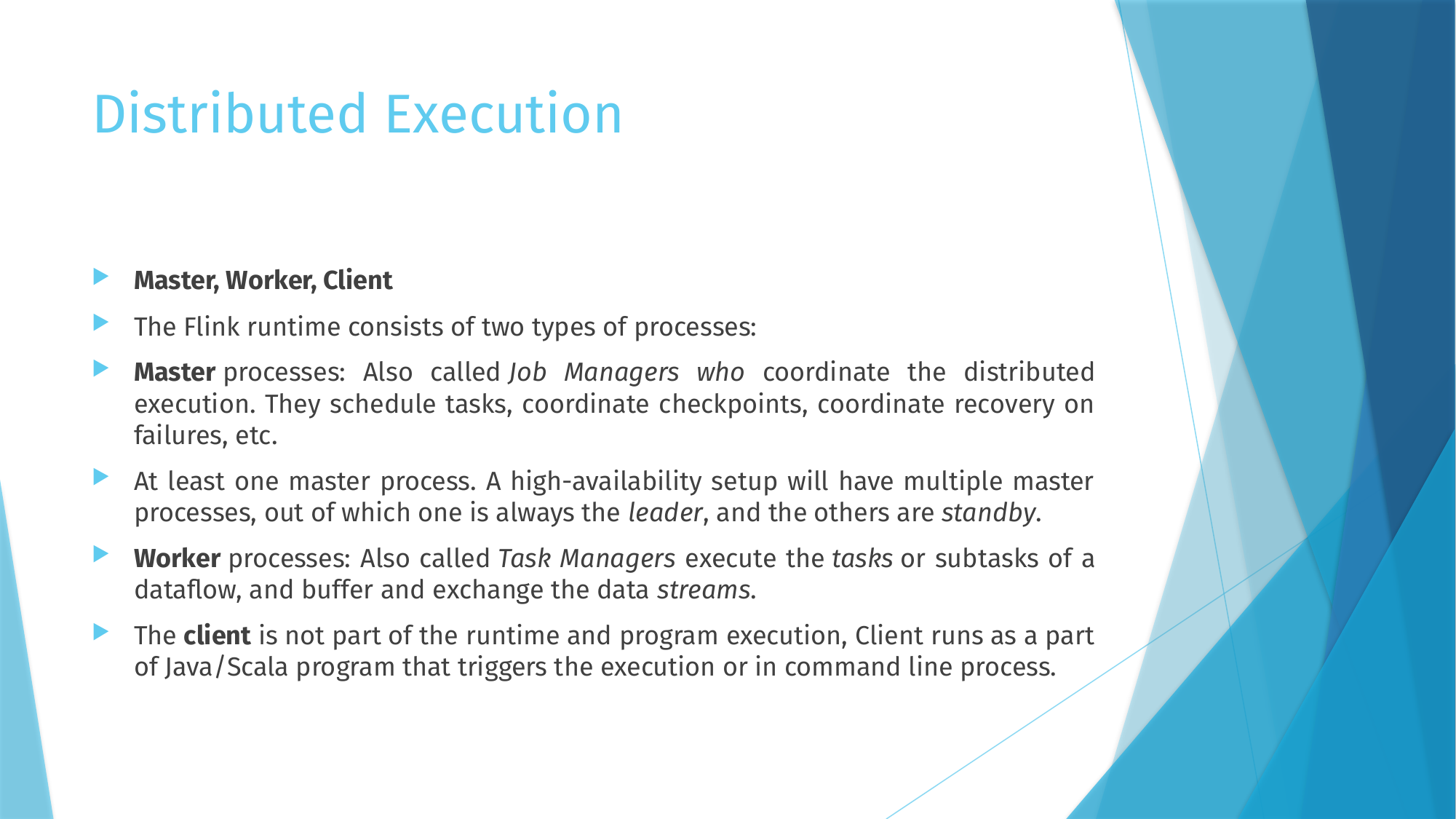

# Distributed Execution
Master, Worker, Client
The Flink runtime consists of two types of processes:
Master processes: Also called Job Managers who coordinate the distributed execution. They schedule tasks, coordinate checkpoints, coordinate recovery on failures, etc.
At least one master process. A high-availability setup will have multiple master processes, out of which one is always the leader, and the others are standby.
Worker processes: Also called Task Managers execute the tasks or subtasks of a dataflow, and buffer and exchange the data streams.
The client is not part of the runtime and program execution, Client runs as a part of Java/Scala program that triggers the execution or in command line process.